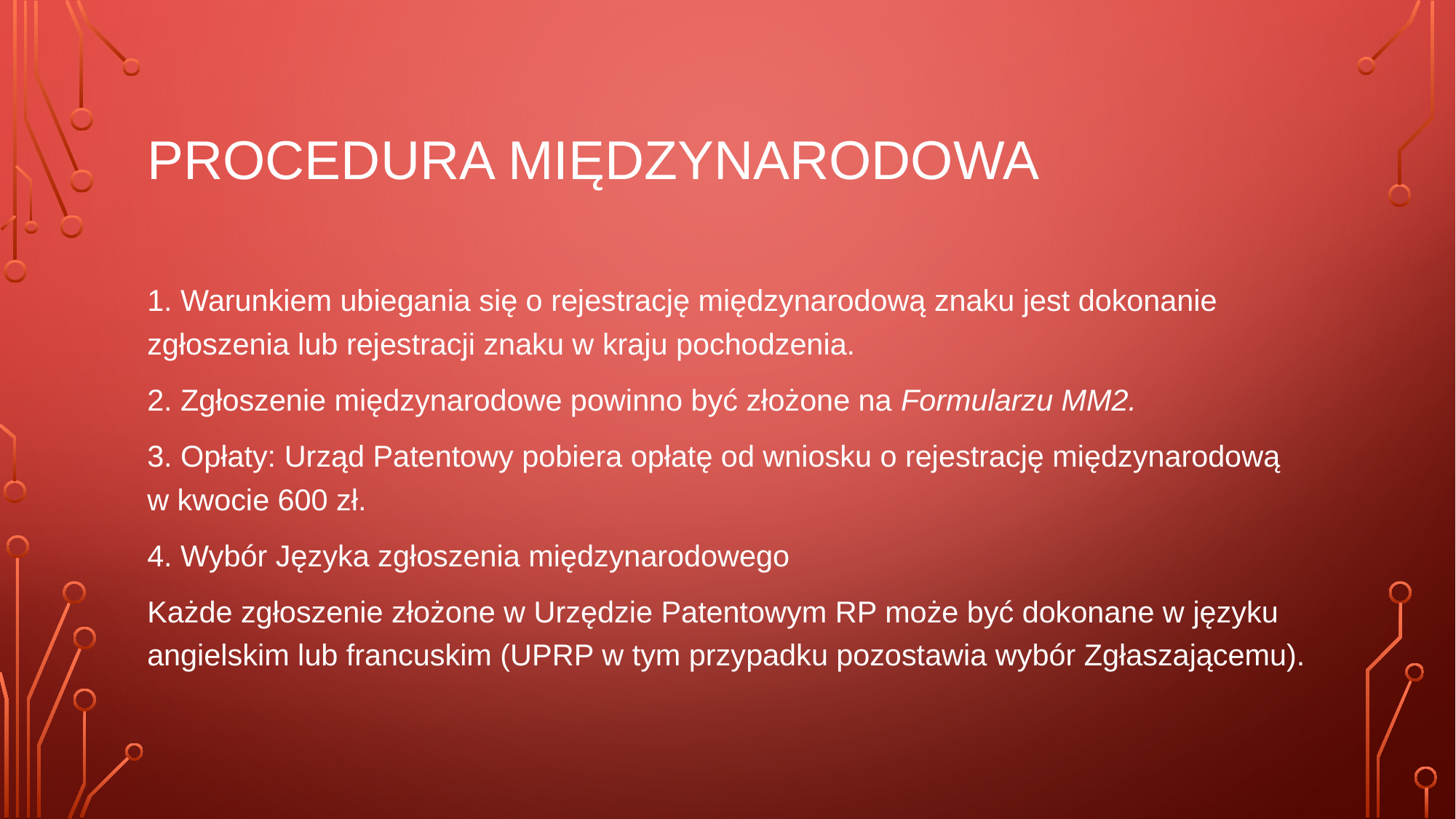

# Procedura Międzynarodowa
1. Warunkiem ubiegania się o rejestrację międzynarodową znaku jest dokonanie zgłoszenia lub rejestracji znaku w kraju pochodzenia.
2. Zgłoszenie międzynarodowe powinno być złożone na Formularzu MM2.
3. Opłaty: Urząd Patentowy pobiera opłatę od wniosku o rejestrację międzynarodową w kwocie 600 zł.
4. Wybór Języka zgłoszenia międzynarodowego
Każde zgłoszenie złożone w Urzędzie Patentowym RP może być dokonane w języku angielskim lub francuskim (UPRP w tym przypadku pozostawia wybór Zgłaszającemu).